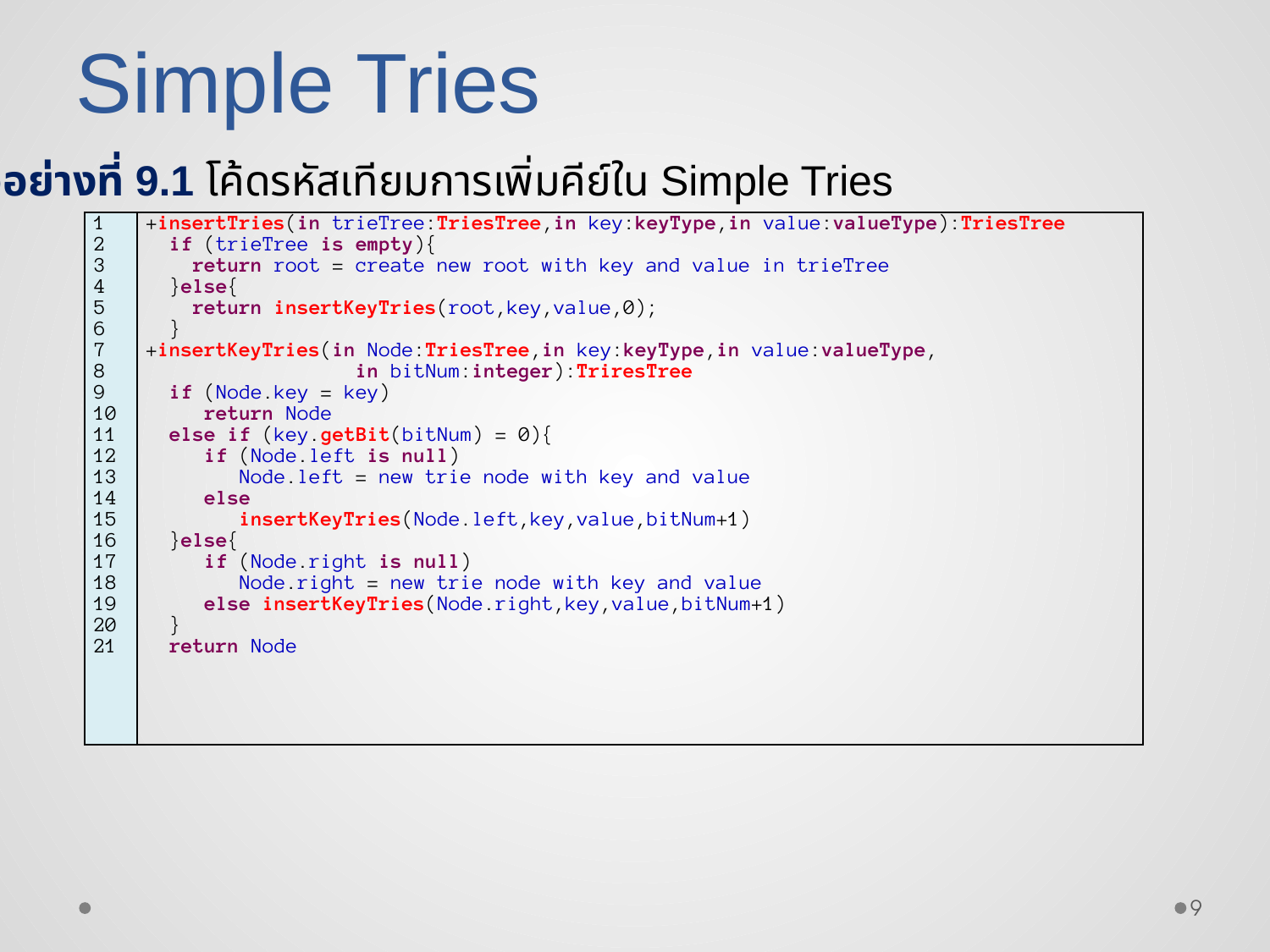

Simple Tries
ตัวอย่างที่ 9.1 โค้ดรหัสเทียมการเพิ่มคีย์ใน Simple Tries
| 1 2 3 4 5 6 7 8 9 10 11 12 13 14 15 16 17 18 19 20 21 | +insertTries(in trieTree:TriesTree,in key:keyType,in value:valueType):TriesTree if (trieTree is empty){ return root = create new root with key and value in trieTree }else{ return insertKeyTries(root,key,value,0); } +insertKeyTries(in Node:TriesTree,in key:keyType,in value:valueType, in bitNum:integer):TriresTree if (Node.key = key) return Node else if (key.getBit(bitNum) = 0){ if (Node.left is null) Node.left = new trie node with key and value else insertKeyTries(Node.left,key,value,bitNum+1) }else{ if (Node.right is null) Node.right = new trie node with key and value else insertKeyTries(Node.right,key,value,bitNum+1) } return Node |
| --- | --- |
9